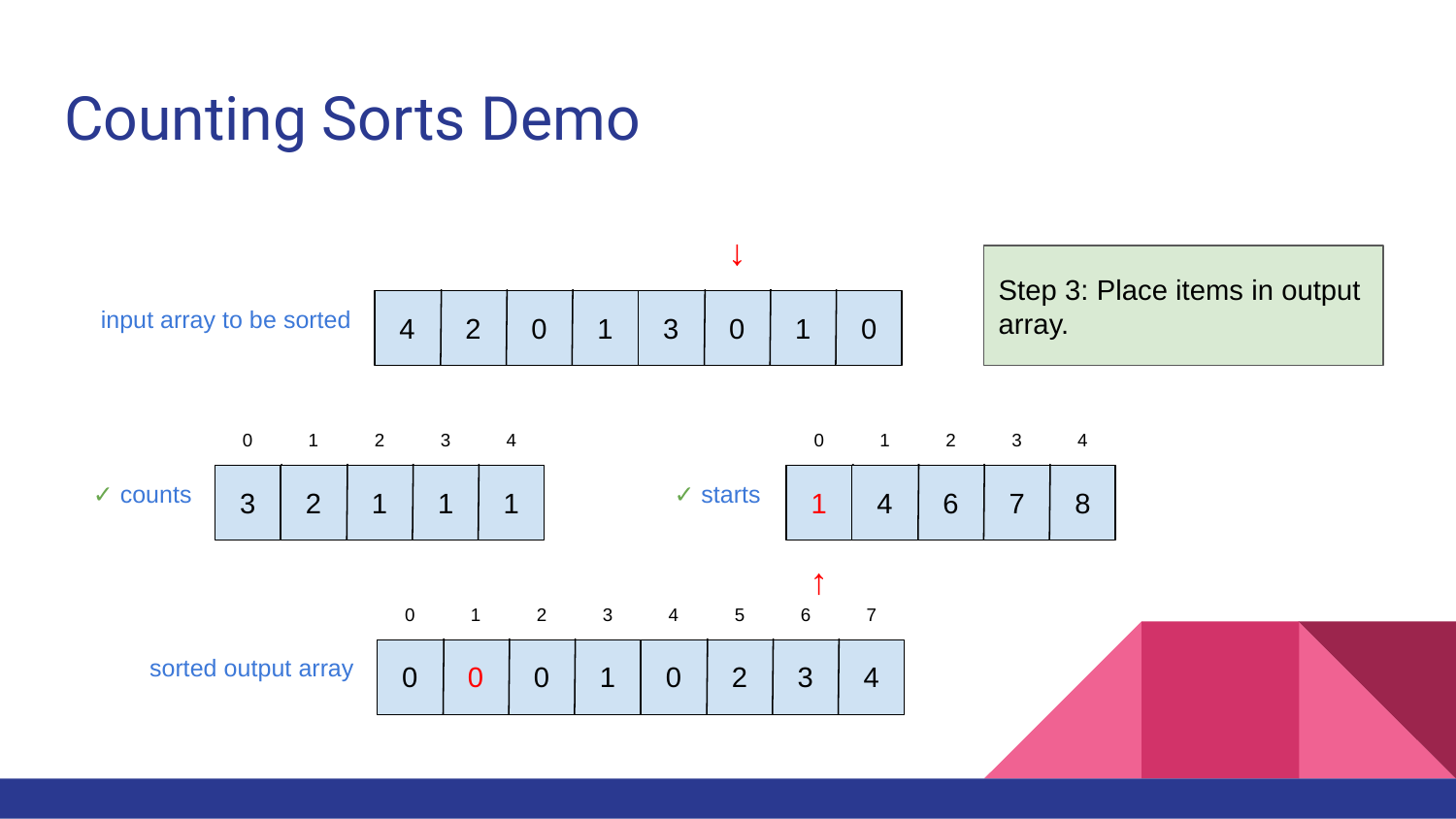

# Counting Sorts Demo

↓
Step 3: Place items in output array.

4
2
1
3
1
input array to be sorted
0
0
0
0
1
3
4
0
1
3
4
2
2

✓ counts
3
2
1
1
1
4
7
8
1
6
✓ starts
↑
0
1
3
4
6
7
2
5
sorted output array

0
1
0
3
0
0
2
4